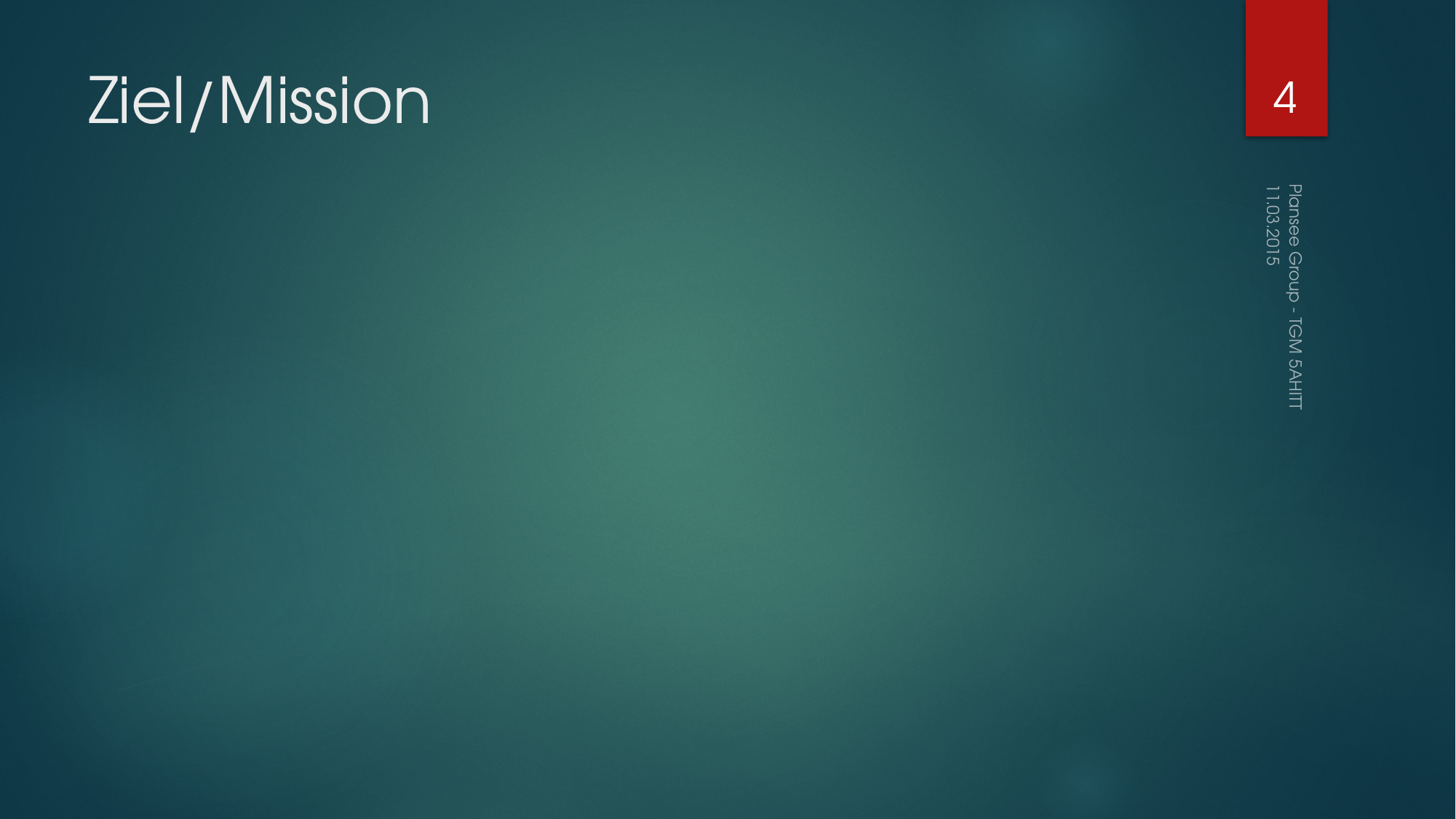

4
# Ziel/Mission
11.03.2015

Plansee Group - TGM 5AHITT